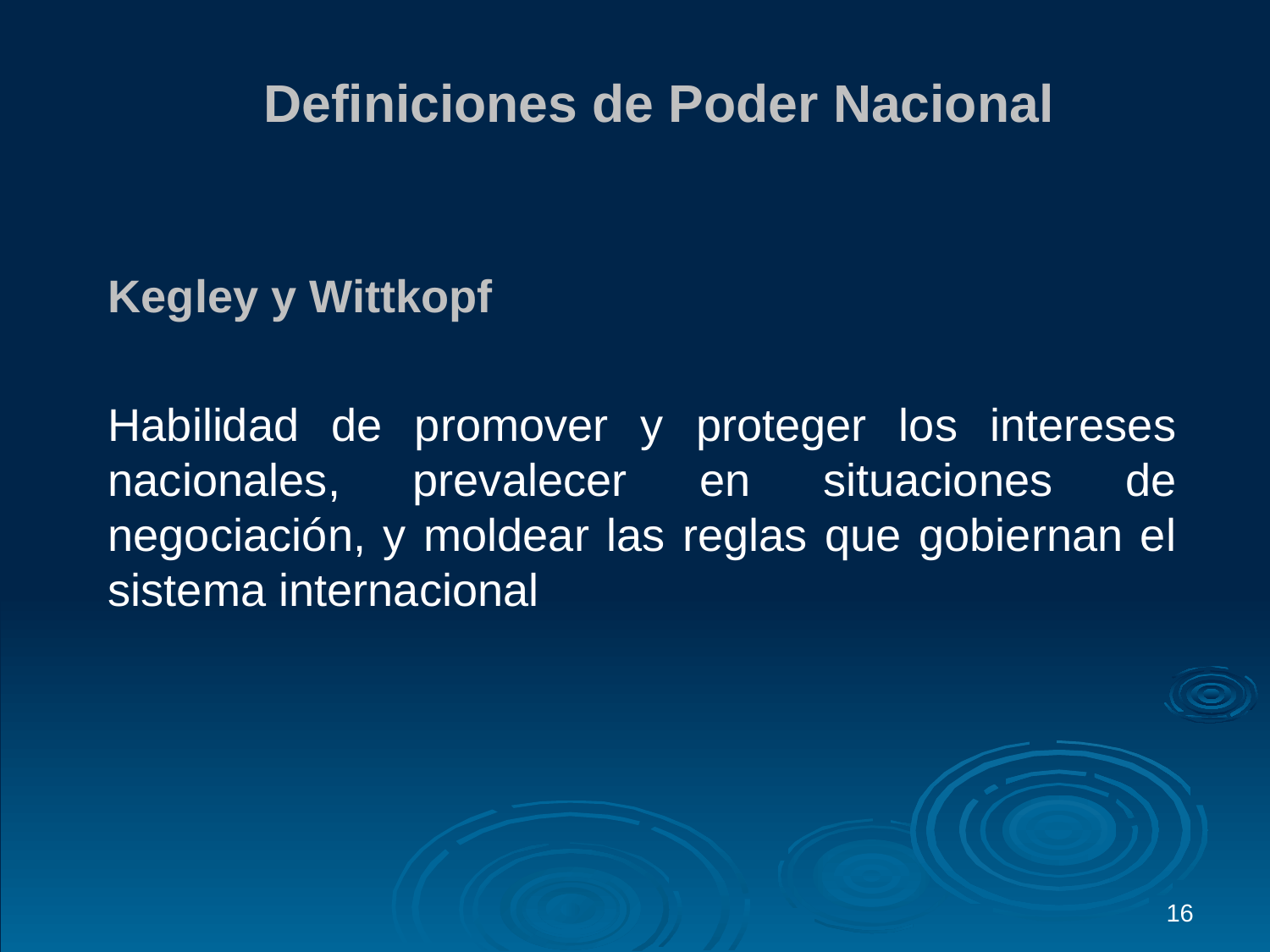

Definiciones de Poder Nacional

Kegley y Wittkopf

Habilidad de promover y proteger los intereses nacionales, prevalecer en situaciones de negociación, y moldear las reglas que gobiernan el sistema internacional
16